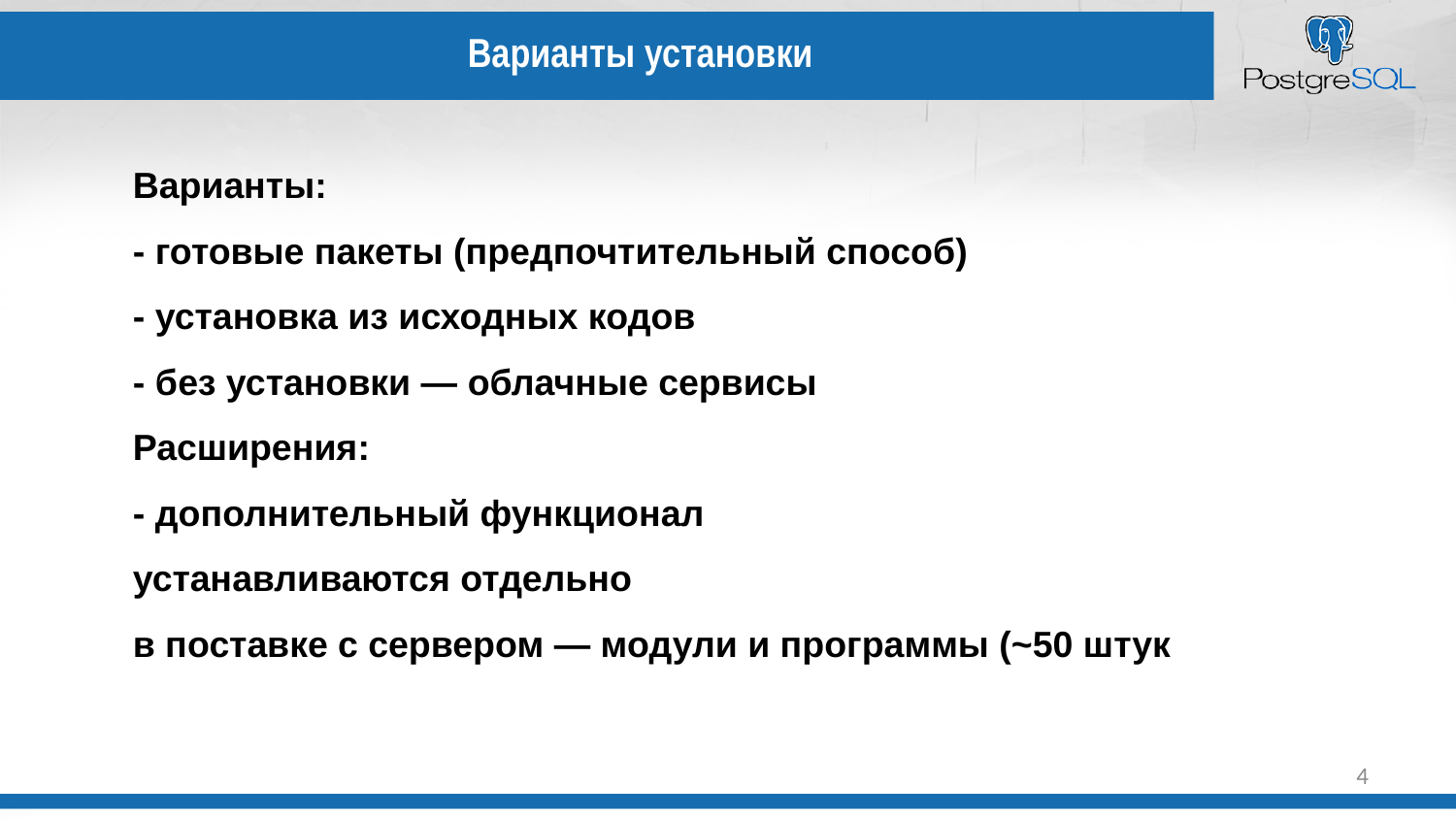

Варианты установки
Варианты:
- готовые пакеты (предпочтительный способ)
- установка из исходных кодов
- без установки — облачные сервисы
Расширения:
- дополнительный функционал
устанавливаются отдельно
в поставке с сервером — модули и программы (~50 штук
4